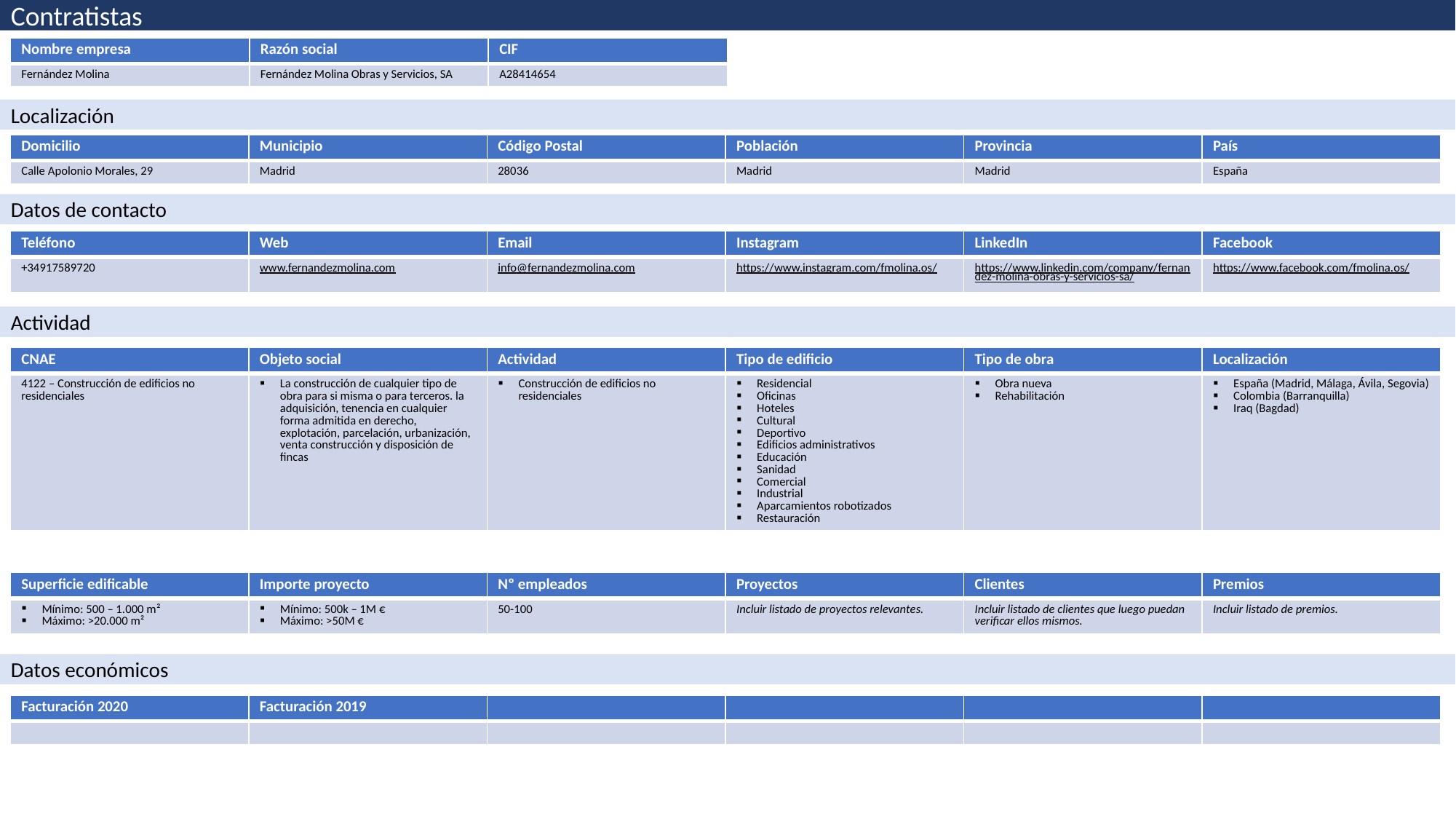

Contratistas
| Nombre empresa | Razón social | CIF |
| --- | --- | --- |
| Fernández Molina | Fernández Molina Obras y Servicios, SA | A28414654 |
Localización
| Domicilio | Municipio | Código Postal | Población | Provincia | País |
| --- | --- | --- | --- | --- | --- |
| Calle Apolonio Morales, 29 | Madrid | 28036 | Madrid | Madrid | España |
Datos de contacto
| Teléfono | Web | Email | Instagram | LinkedIn | Facebook |
| --- | --- | --- | --- | --- | --- |
| +34917589720 | www.fernandezmolina.com | info@fernandezmolina.com | https://www.instagram.com/fmolina.os/ | https://www.linkedin.com/company/fernandez-molina-obras-y-servicios-sa/ | https://www.facebook.com/fmolina.os/ |
Actividad
| CNAE | Objeto social | Actividad | Tipo de edificio | Tipo de obra | Localización |
| --- | --- | --- | --- | --- | --- |
| 4122 – Construcción de edificios no residenciales | La construcción de cualquier tipo de obra para si misma o para terceros. la adquisición, tenencia en cualquier forma admitida en derecho, explotación, parcelación, urbanización, venta construcción y disposición de fincas | Construcción de edificios no residenciales | Residencial Oficinas Hoteles Cultural Deportivo Edificios administrativos Educación Sanidad Comercial Industrial Aparcamientos robotizados Restauración | Obra nueva Rehabilitación | España (Madrid, Málaga, Ávila, Segovia) Colombia (Barranquilla) Iraq (Bagdad) |
| Superficie edificable | Importe proyecto | Nº empleados | Proyectos | Clientes | Premios |
| --- | --- | --- | --- | --- | --- |
| Mínimo: 500 – 1.000 m² Máximo: >20.000 m² | Mínimo: 500k – 1M € Máximo: >50M € | 50-100 | Incluir listado de proyectos relevantes. | Incluir listado de clientes que luego puedan verificar ellos mismos. | Incluir listado de premios. |
Datos económicos
| Facturación 2020 | Facturación 2019 |  |  |  |  |
| --- | --- | --- | --- | --- | --- |
|  |  |  |  |  |  |